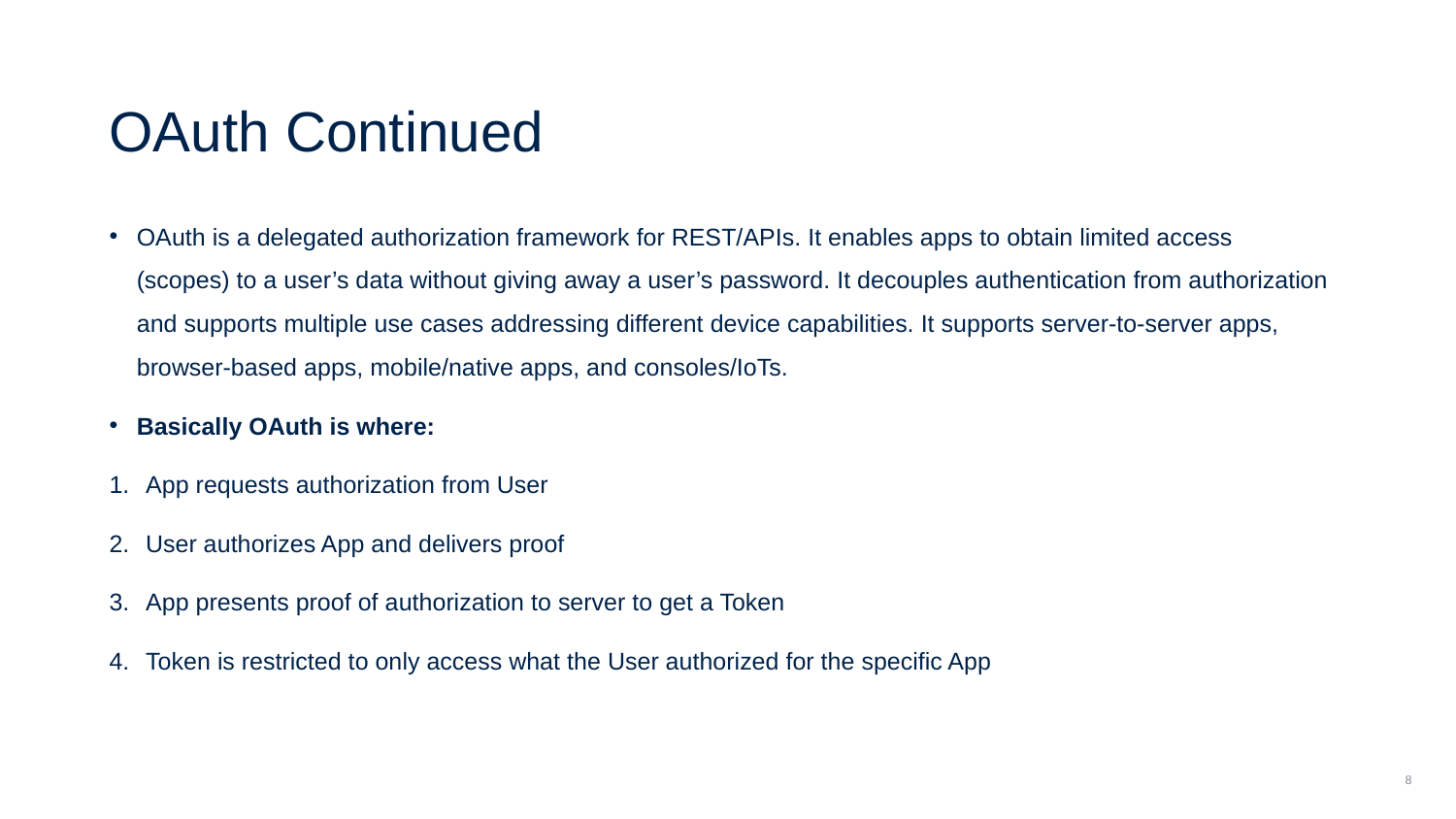

OAuth Continued
OAuth is a delegated authorization framework for REST/APIs. It enables apps to obtain limited access (scopes) to a user’s data without giving away a user’s password. It decouples authentication from authorization and supports multiple use cases addressing different device capabilities. It supports server-to-server apps, browser-based apps, mobile/native apps, and consoles/IoTs.
Basically OAuth is where:
App requests authorization from User
User authorizes App and delivers proof
App presents proof of authorization to server to get a Token
Token is restricted to only access what the User authorized for the specific App

8